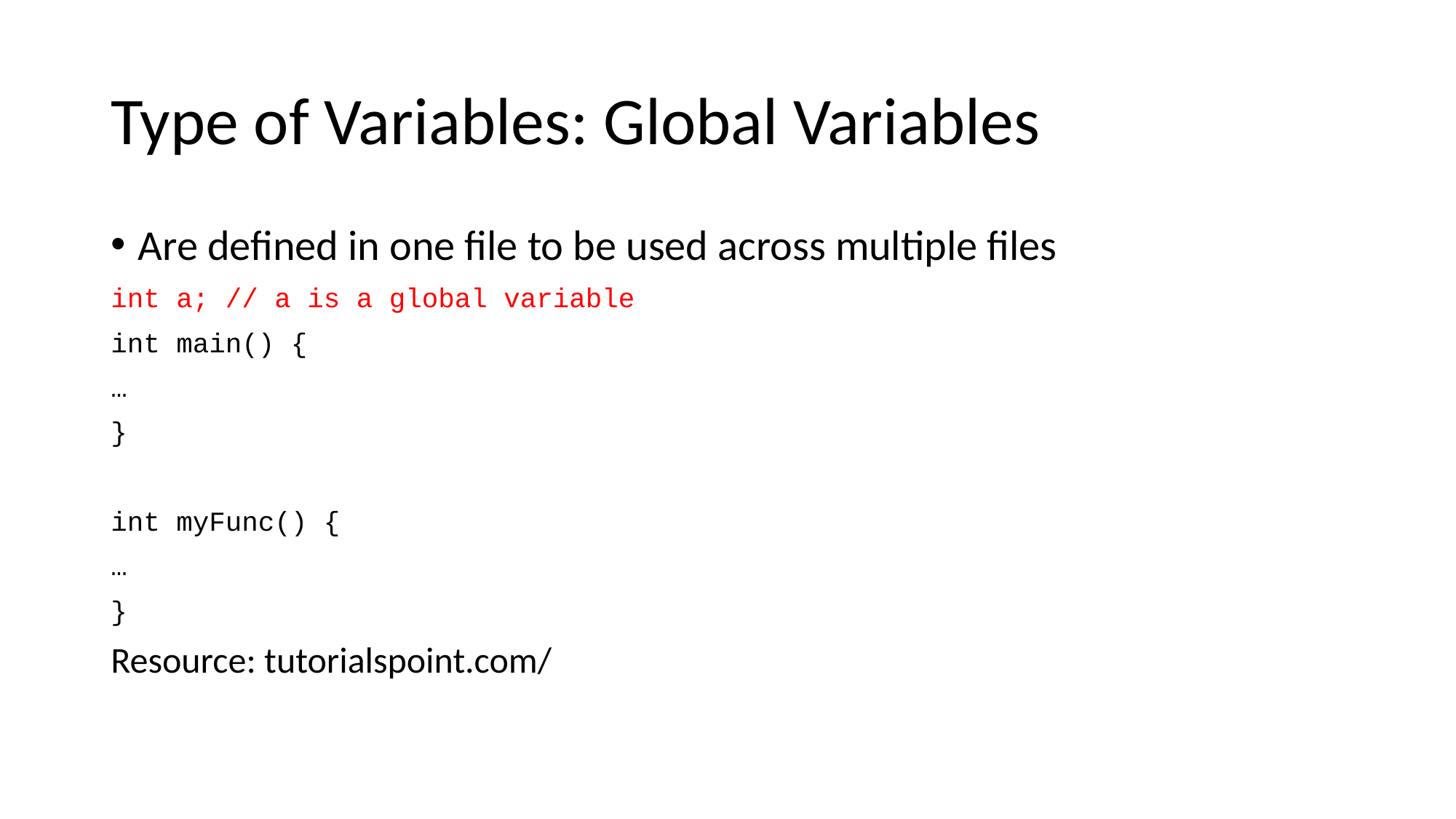

# Type of Variables: Global Variables
Are defined in one file to be used across multiple files
int a; // a is a global variable
int main() {
…
}

int myFunc() {
…
}
Resource: tutorialspoint.com/